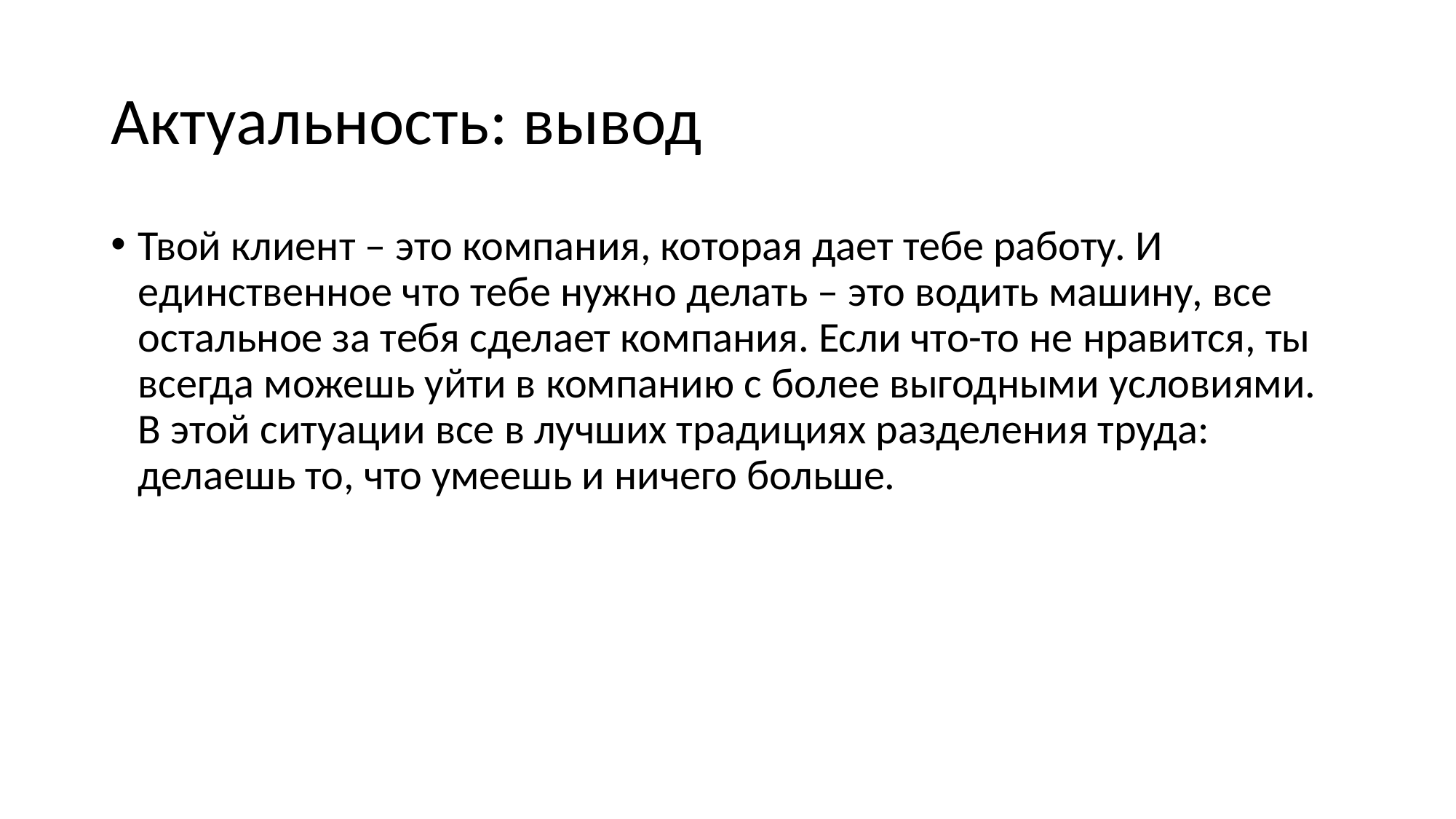

# Актуальность: вывод
Твой клиент – это компания, которая дает тебе работу. И единственное что тебе нужно делать – это водить машину, все остальное за тебя сделает компания. Если что-то не нравится, ты всегда можешь уйти в компанию с более выгодными условиями. В этой ситуации все в лучших традициях разделения труда: делаешь то, что умеешь и ничего больше.